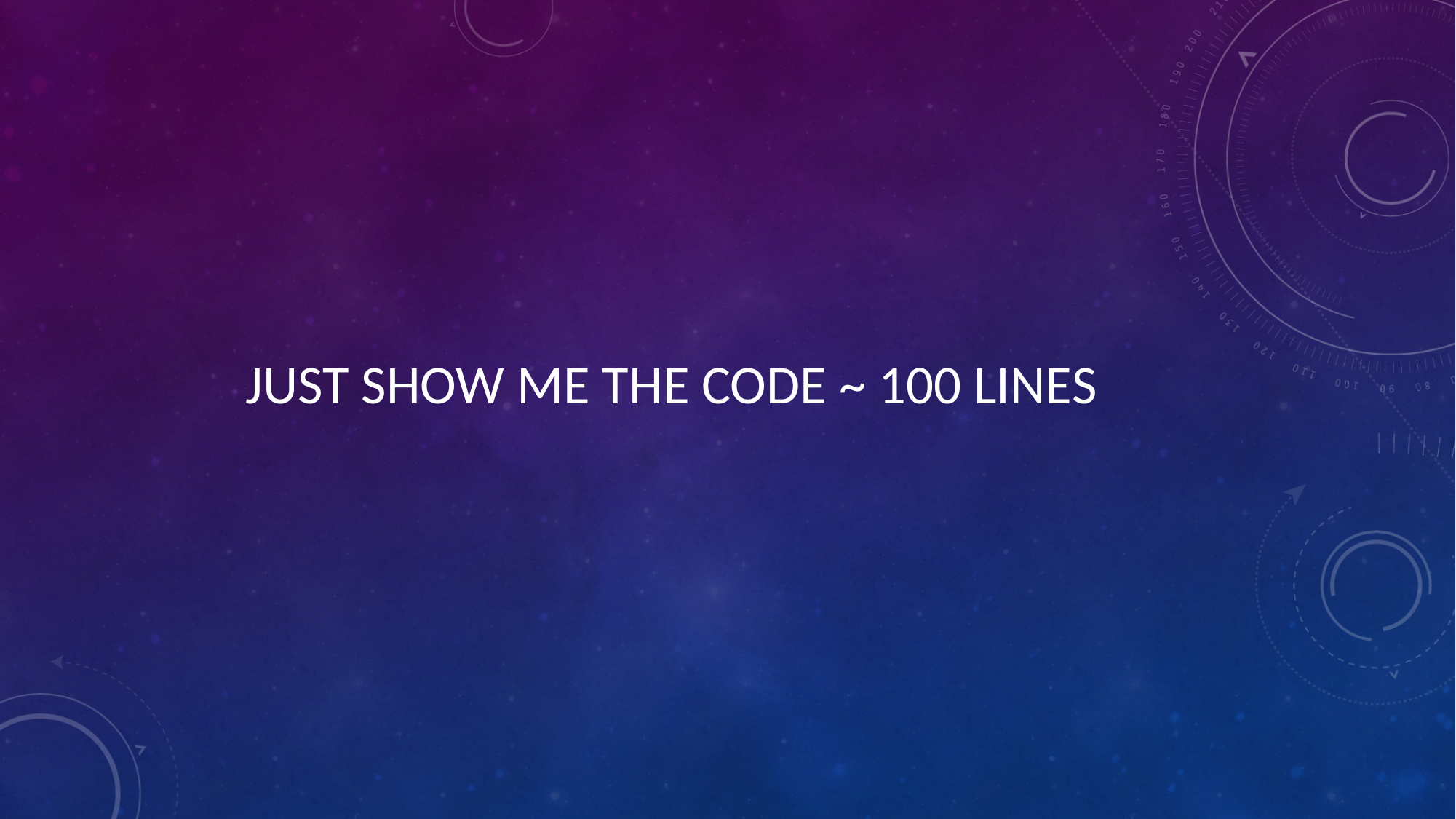

# Just Show me the CodE ~ 100 lines